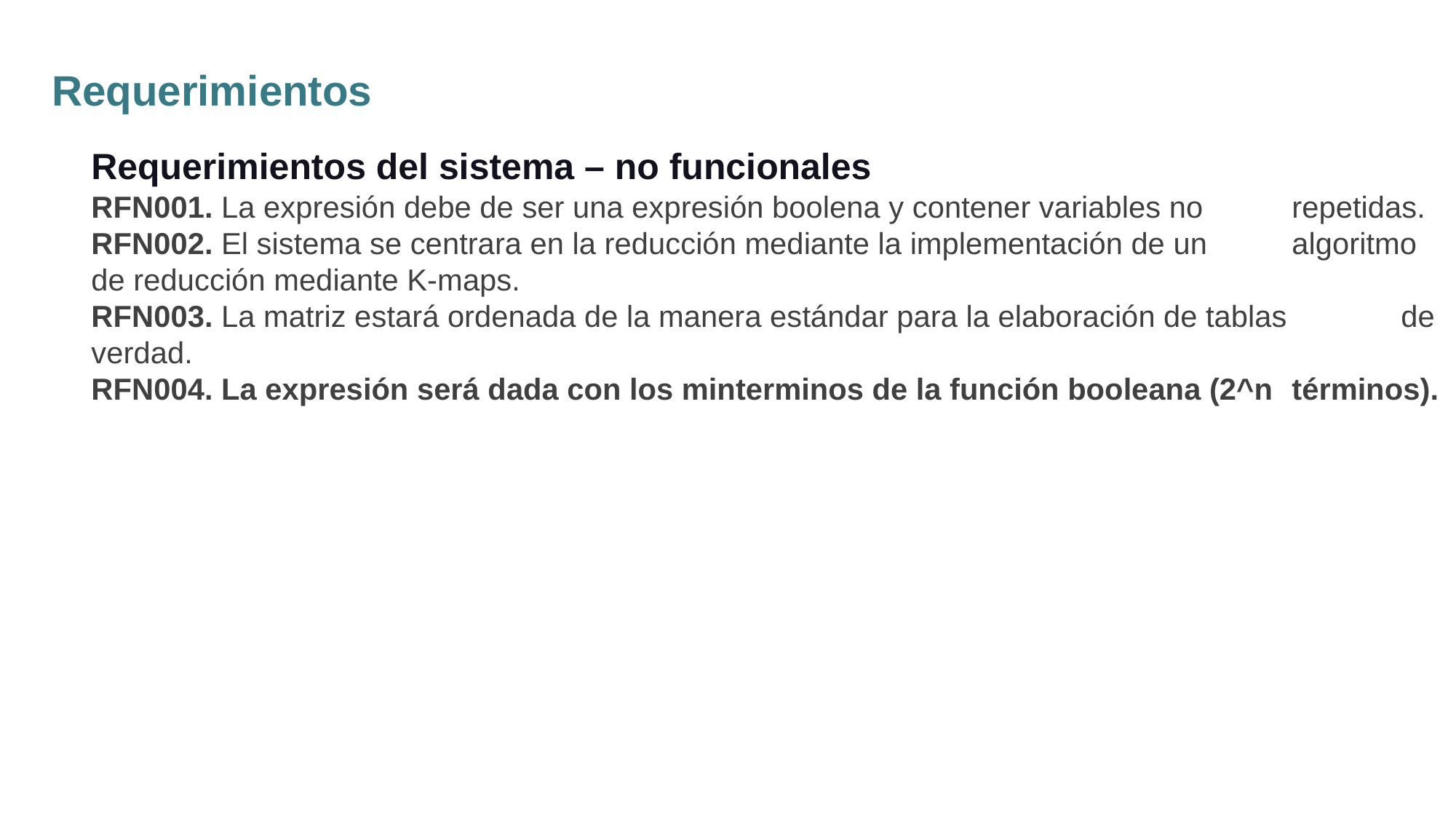

Requerimientos
Requerimientos del sistema – no funcionales
RFN001. La expresión debe de ser una expresión boolena y contener variables no 	repetidas.
RFN002. El sistema se centrara en la reducción mediante la implementación de un 	algoritmo de reducción mediante K-maps.
RFN003. La matriz estará ordenada de la manera estándar para la elaboración de tablas 	de verdad.
RFN004. La expresión será dada con los minterminos de la función booleana (2^n 	términos).